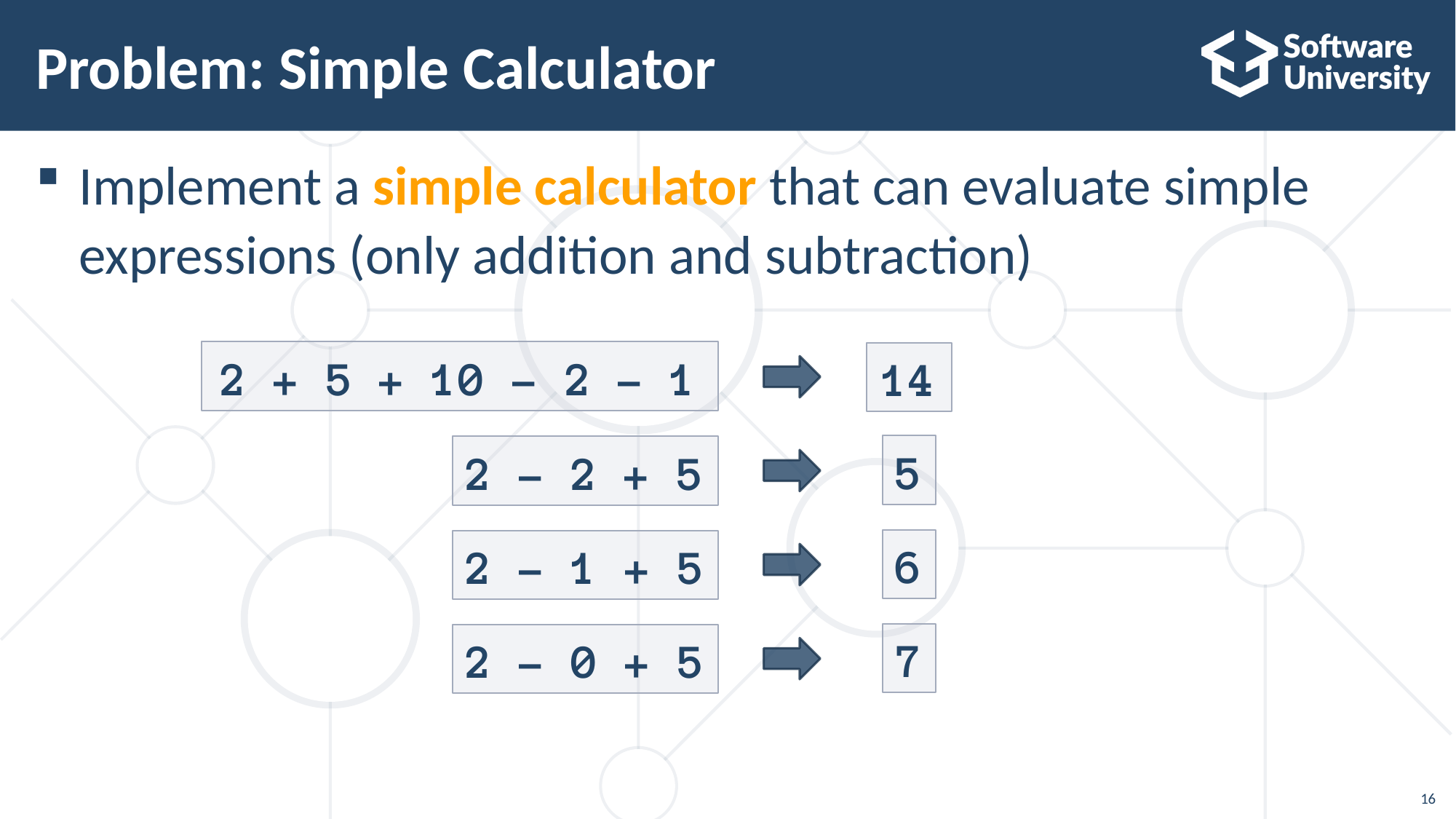

# Problem: Simple Calculator
Implement a simple calculator that can evaluate simple expressions (only addition and subtraction)
2 + 5 + 10 – 2 - 1
14

5
2 – 2 + 5

6
2 – 1 + 5

7
2 – 0 + 5

16